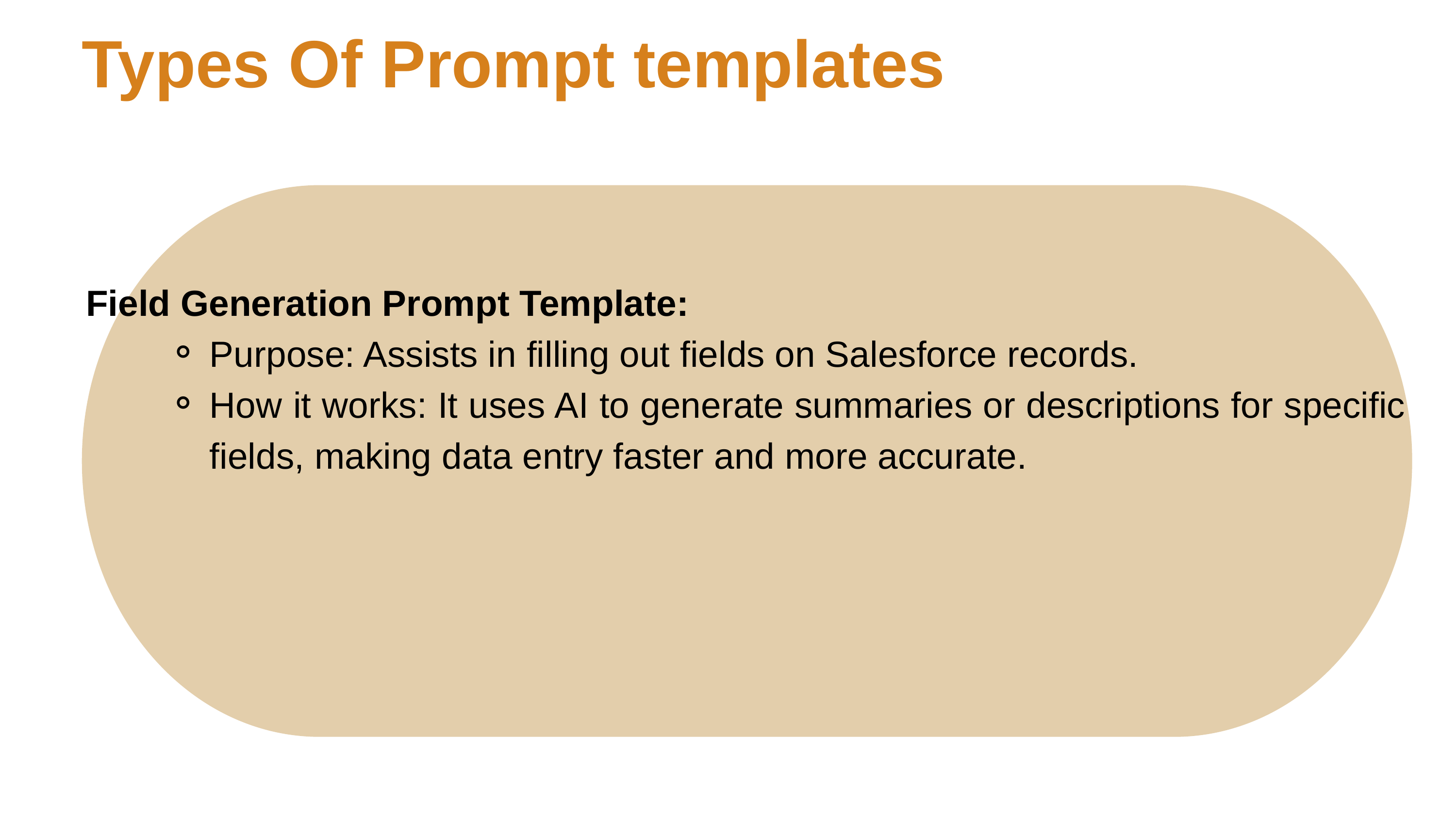

Types Of Prompt templates

Field Generation Prompt Template:
Purpose: Assists in filling out fields on Salesforce records.
How it works: It uses AI to generate summaries or descriptions for specific fields, making data entry faster and more accurate.